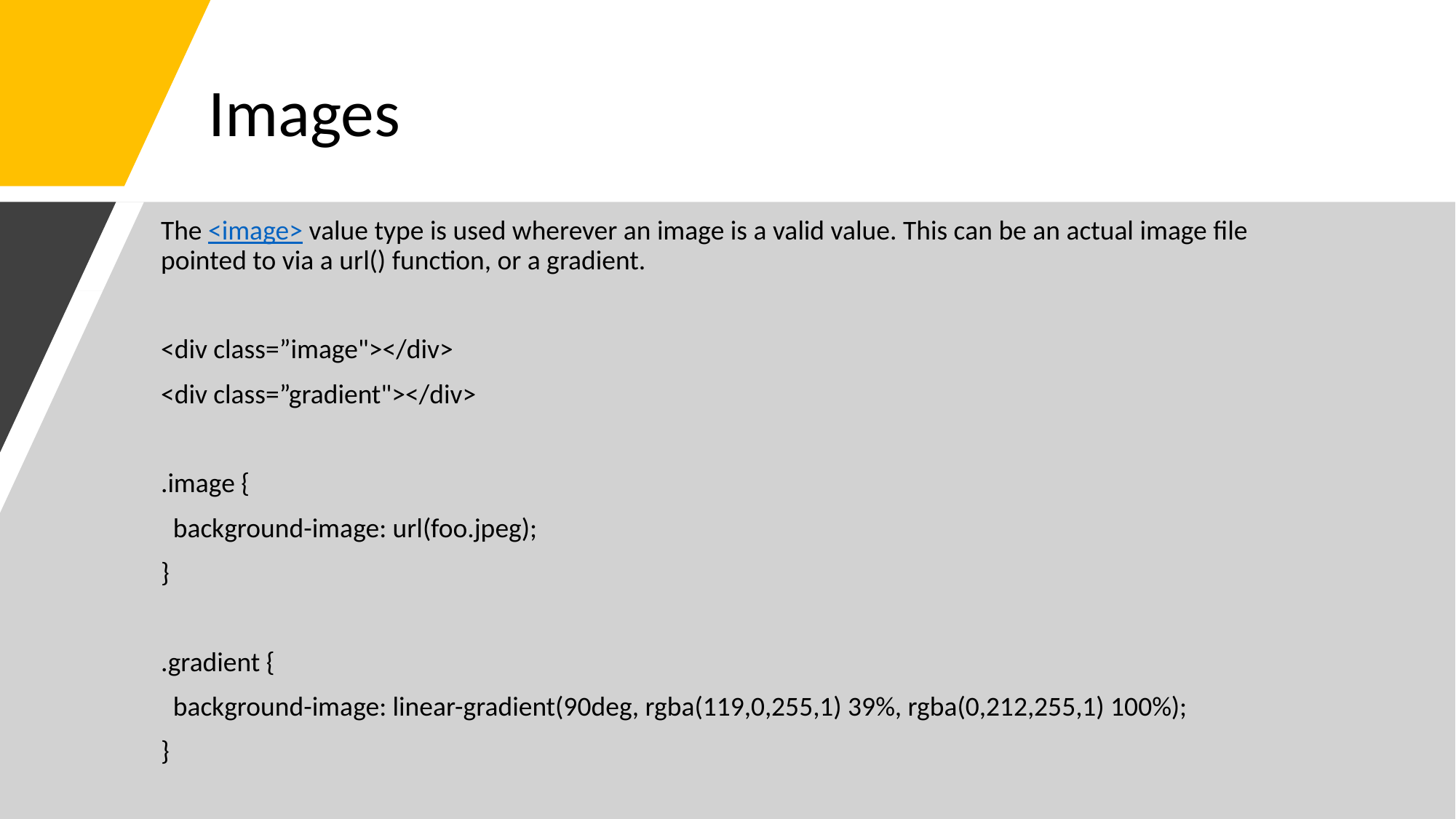

# Images

The <image> value type is used wherever an image is a valid value. This can be an actual image file pointed to via a url() function, or a gradient.

<div class=”image"></div>
<div class=”gradient"></div>

.image {
  background-image: url(foo.jpeg);
}

.gradient {
  background-image: linear-gradient(90deg, rgba(119,0,255,1) 39%, rgba(0,212,255,1) 100%);
}